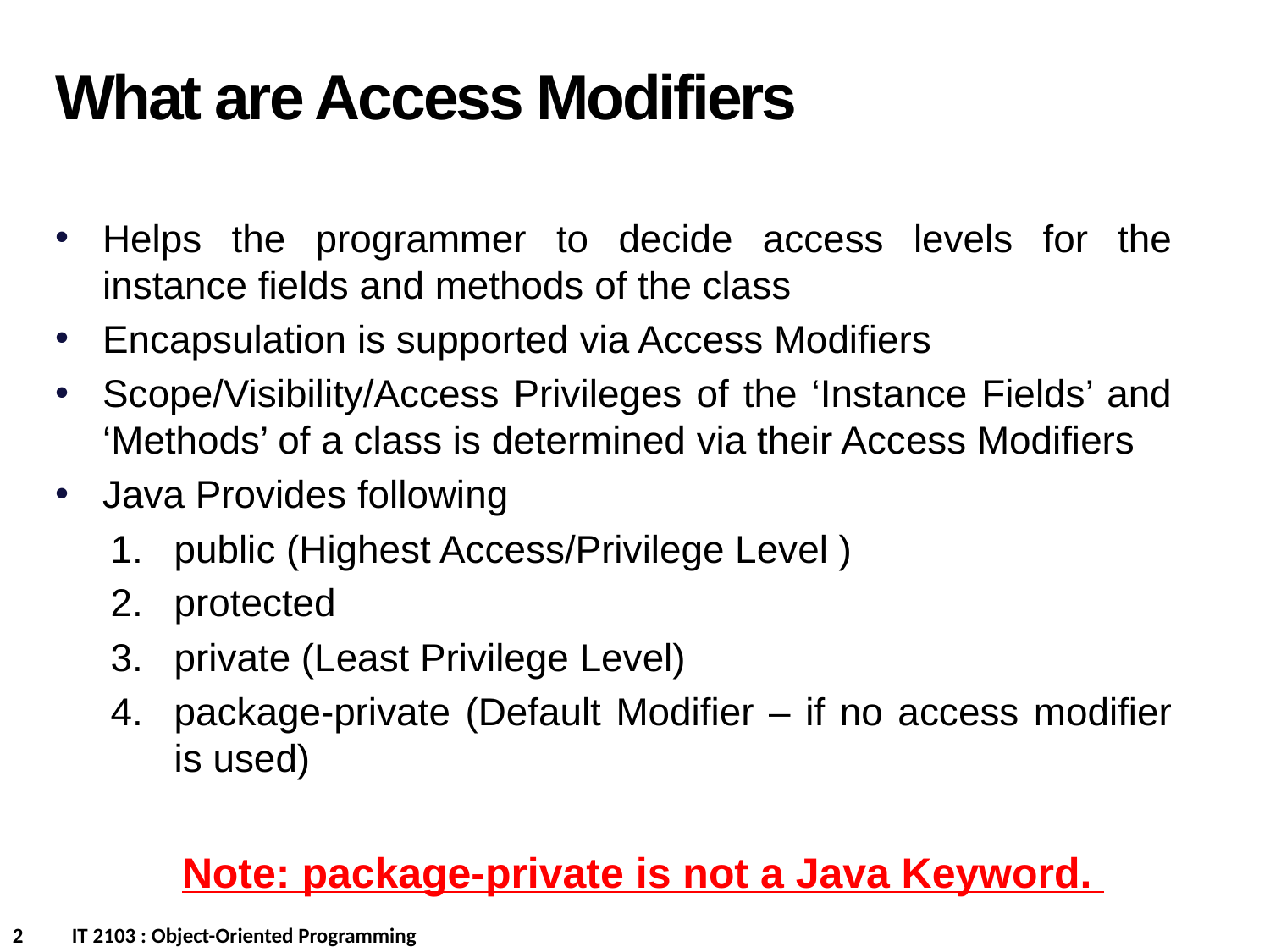

What are Access Modifiers
Helps the programmer to decide access levels for the instance fields and methods of the class
Encapsulation is supported via Access Modifiers
Scope/Visibility/Access Privileges of the ‘Instance Fields’ and ‘Methods’ of a class is determined via their Access Modifiers
Java Provides following
public (Highest Access/Privilege Level )
protected
private (Least Privilege Level)
package-private (Default Modifier – if no access modifier is used)
Note: package-private is not a Java Keyword.